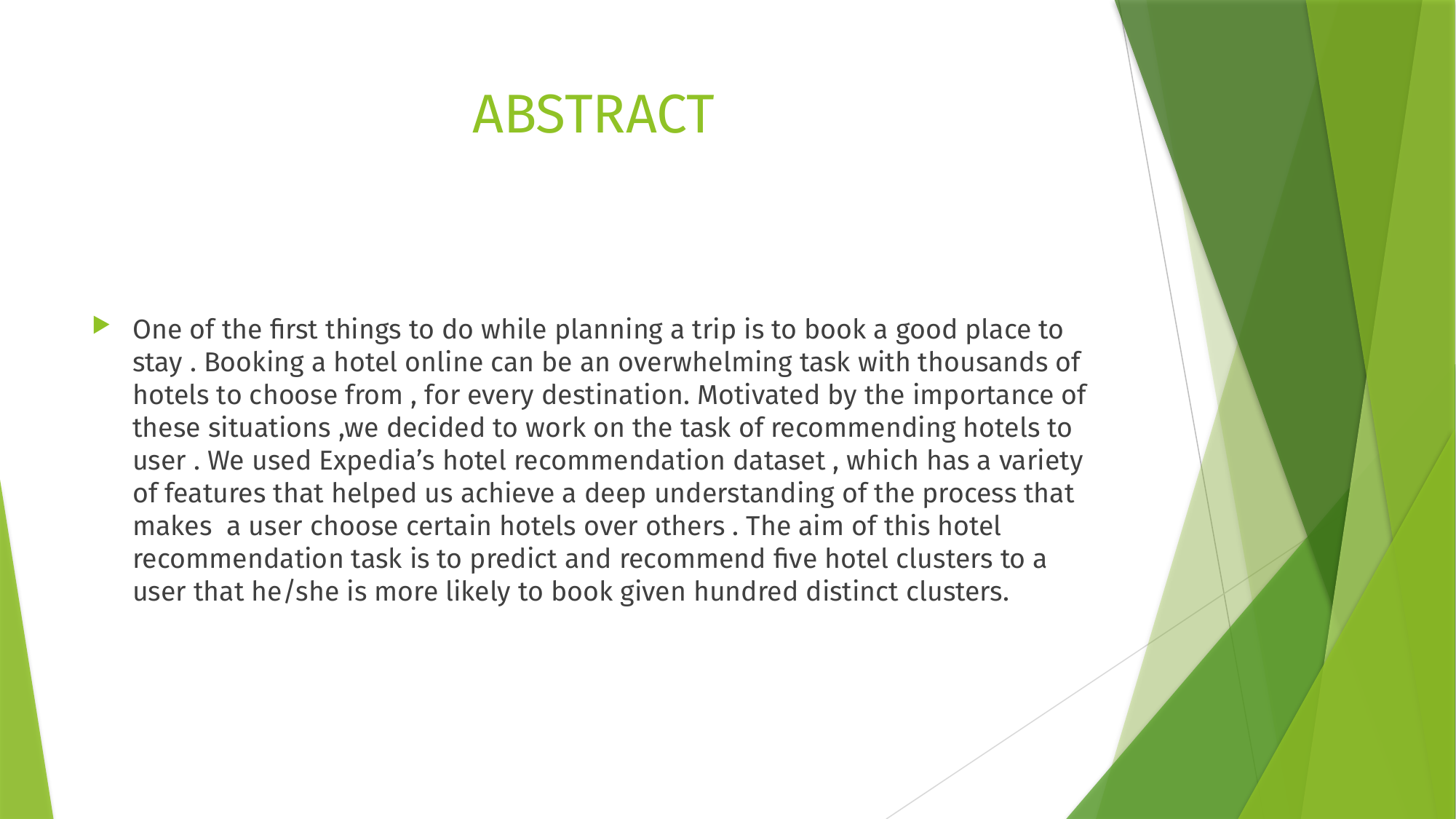

# ABSTRACT

One of the first things to do while planning a trip is to book a good place to stay . Booking a hotel online can be an overwhelming task with thousands of hotels to choose from , for every destination. Motivated by the importance of these situations ,we decided to work on the task of recommending hotels to user . We used Expedia’s hotel recommendation dataset , which has a variety of features that helped us achieve a deep understanding of the process that makes  a user choose certain hotels over others . The aim of this hotel recommendation task is to predict and recommend five hotel clusters to a user that he/she is more likely to book given hundred distinct clusters.